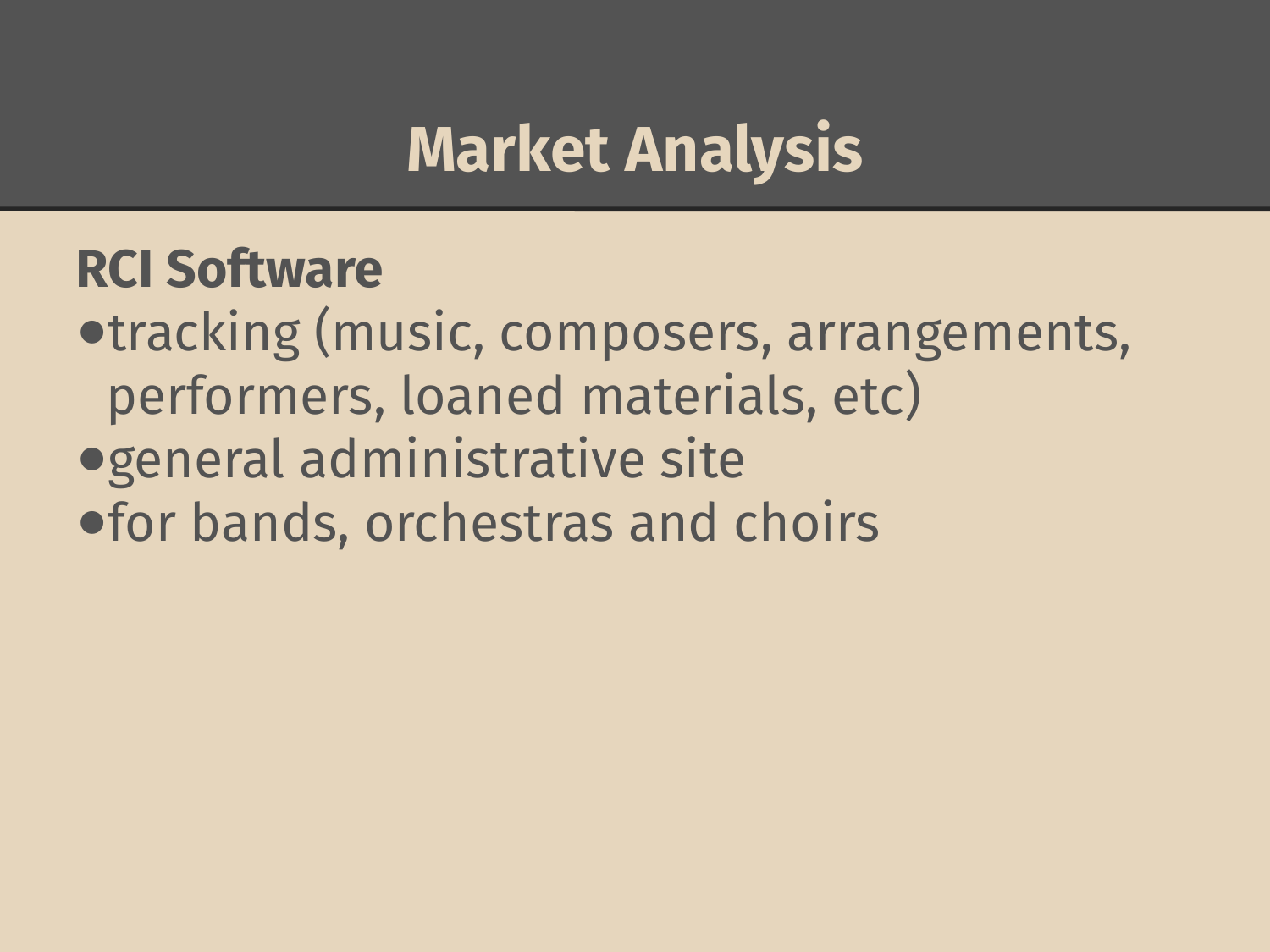

Market Analysis
RCI Software
tracking (music, composers, arrangements, performers, loaned materials, etc)
general administrative site
for bands, orchestras and choirs